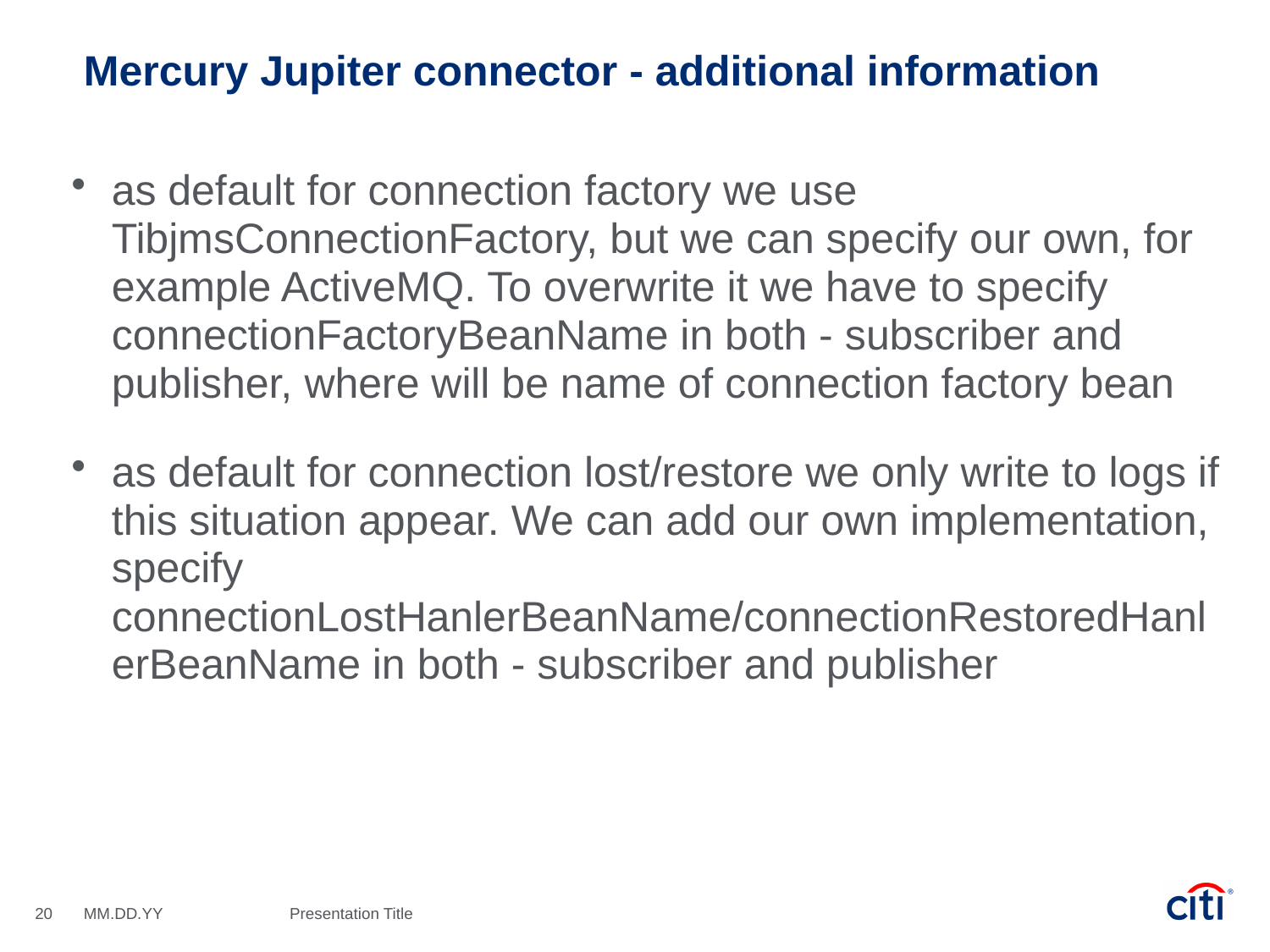

# Mercury Jupiter connector - additional information
as default for connection factory we use TibjmsConnectionFactory, but we can specify our own, for example ActiveMQ. To overwrite it we have to specify connectionFactoryBeanName in both - subscriber and publisher, where will be name of connection factory bean
as default for connection lost/restore we only write to logs if this situation appear. We can add our own implementation, specify connectionLostHanlerBeanName/connectionRestoredHanlerBeanName in both - subscriber and publisher

20
MM.DD.YY
Presentation Title